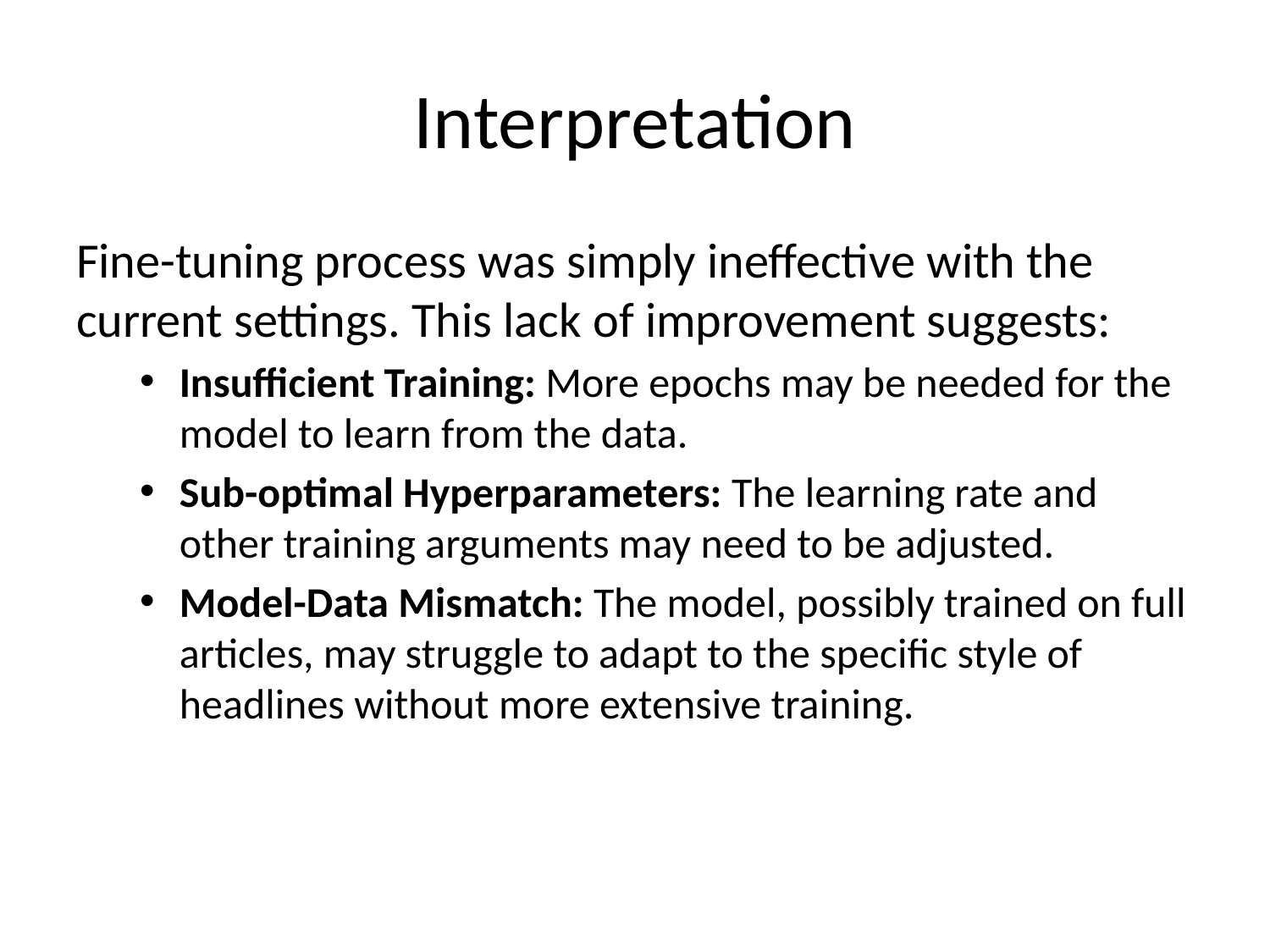

# Interpretation
Fine-tuning process was simply ineffective with the current settings. This lack of improvement suggests:
Insufficient Training: More epochs may be needed for the model to learn from the data.
Sub-optimal Hyperparameters: The learning rate and other training arguments may need to be adjusted.
Model-Data Mismatch: The model, possibly trained on full articles, may struggle to adapt to the specific style of headlines without more extensive training.